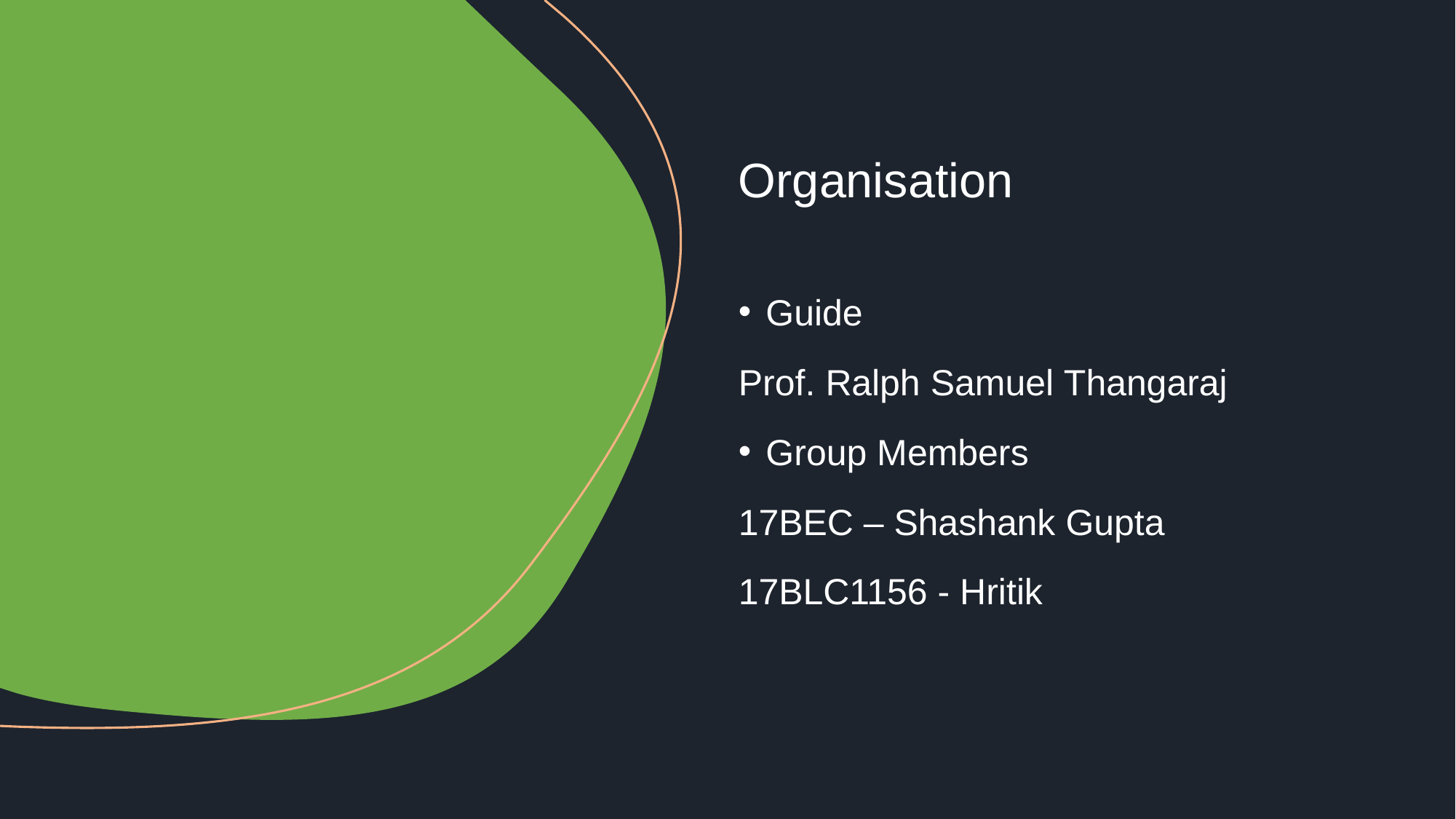

# Organisation
Guide
Prof. Ralph Samuel Thangaraj
Group Members
17BEC – Shashank Gupta
17BLC1156 - Hritik